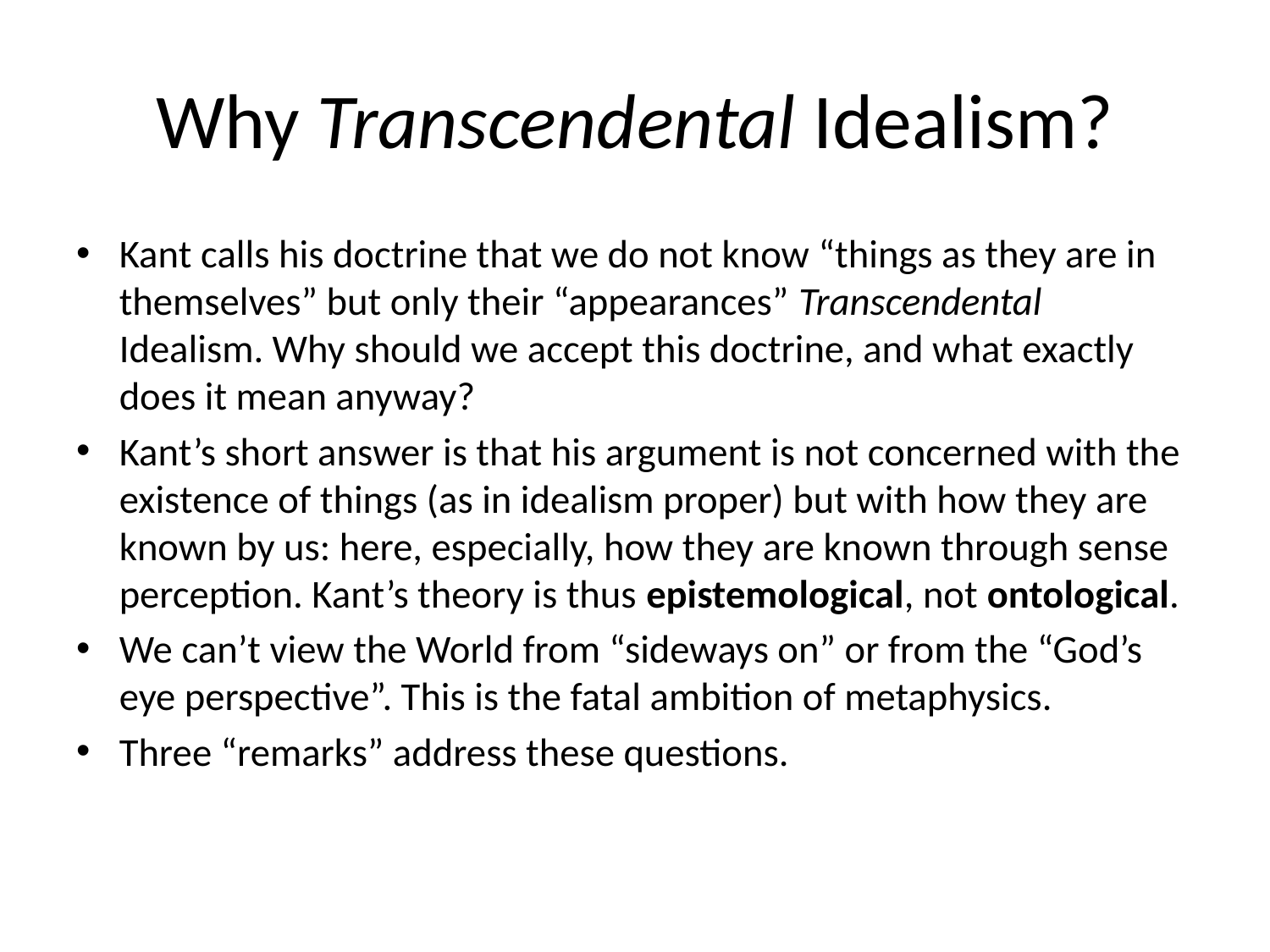

# Why Transcendental Idealism?
Kant calls his doctrine that we do not know “things as they are in themselves” but only their “appearances” Transcendental Idealism. Why should we accept this doctrine, and what exactly does it mean anyway?
Kant’s short answer is that his argument is not concerned with the existence of things (as in idealism proper) but with how they are known by us: here, especially, how they are known through sense perception. Kant’s theory is thus epistemological, not ontological.
We can’t view the World from “sideways on” or from the “God’s eye perspective”. This is the fatal ambition of metaphysics.
Three “remarks” address these questions.